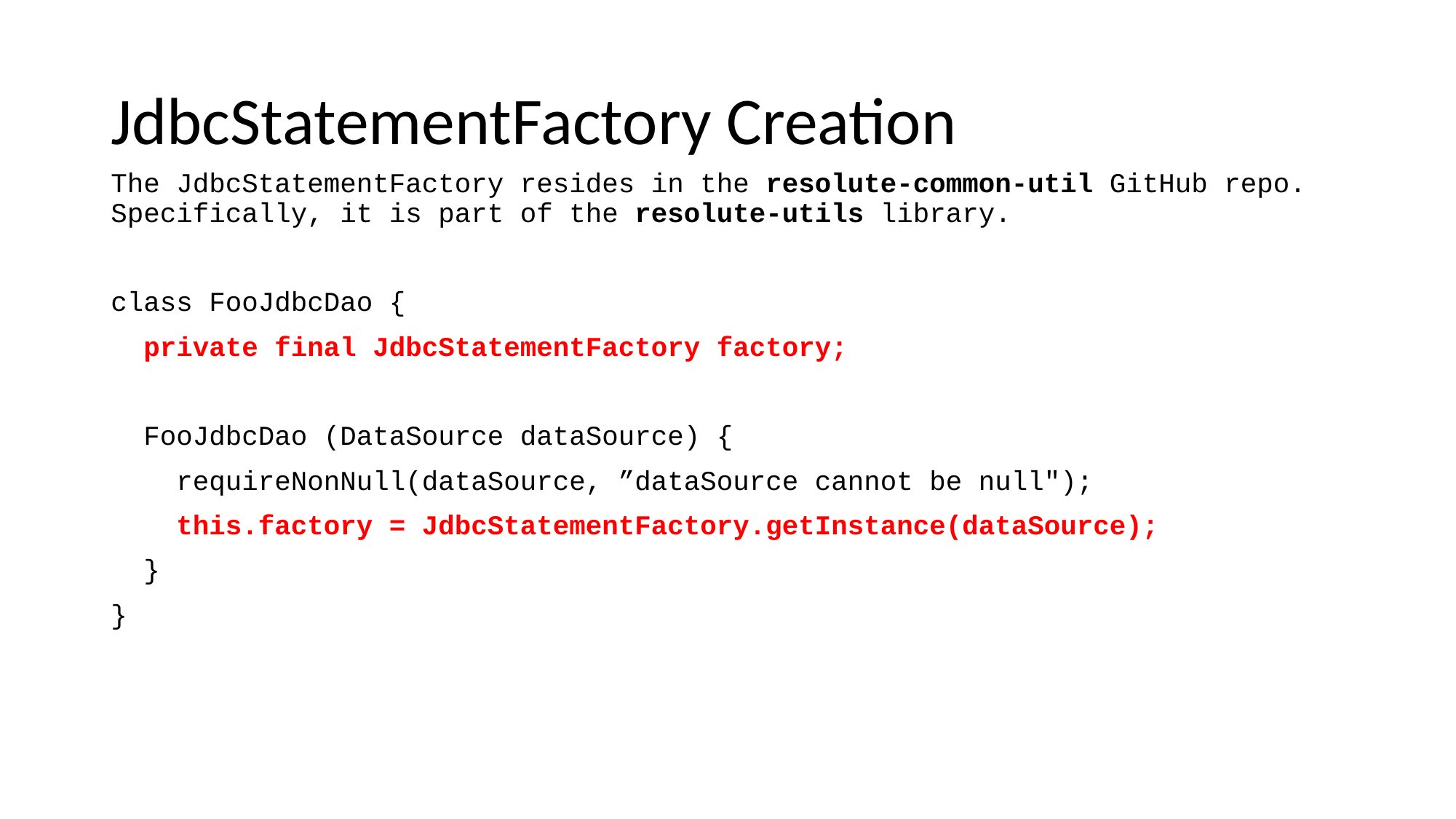

# JdbcStatementFactory Creation
The JdbcStatementFactory resides in the resolute-common-util GitHub repo. Specifically, it is part of the resolute-utils library.

class FooJdbcDao {
  private final JdbcStatementFactory factory;

  FooJdbcDao (DataSource dataSource) {
    requireNonNull(dataSource, ”dataSource cannot be null");
    this.factory = JdbcStatementFactory.getInstance(dataSource);
  }
}